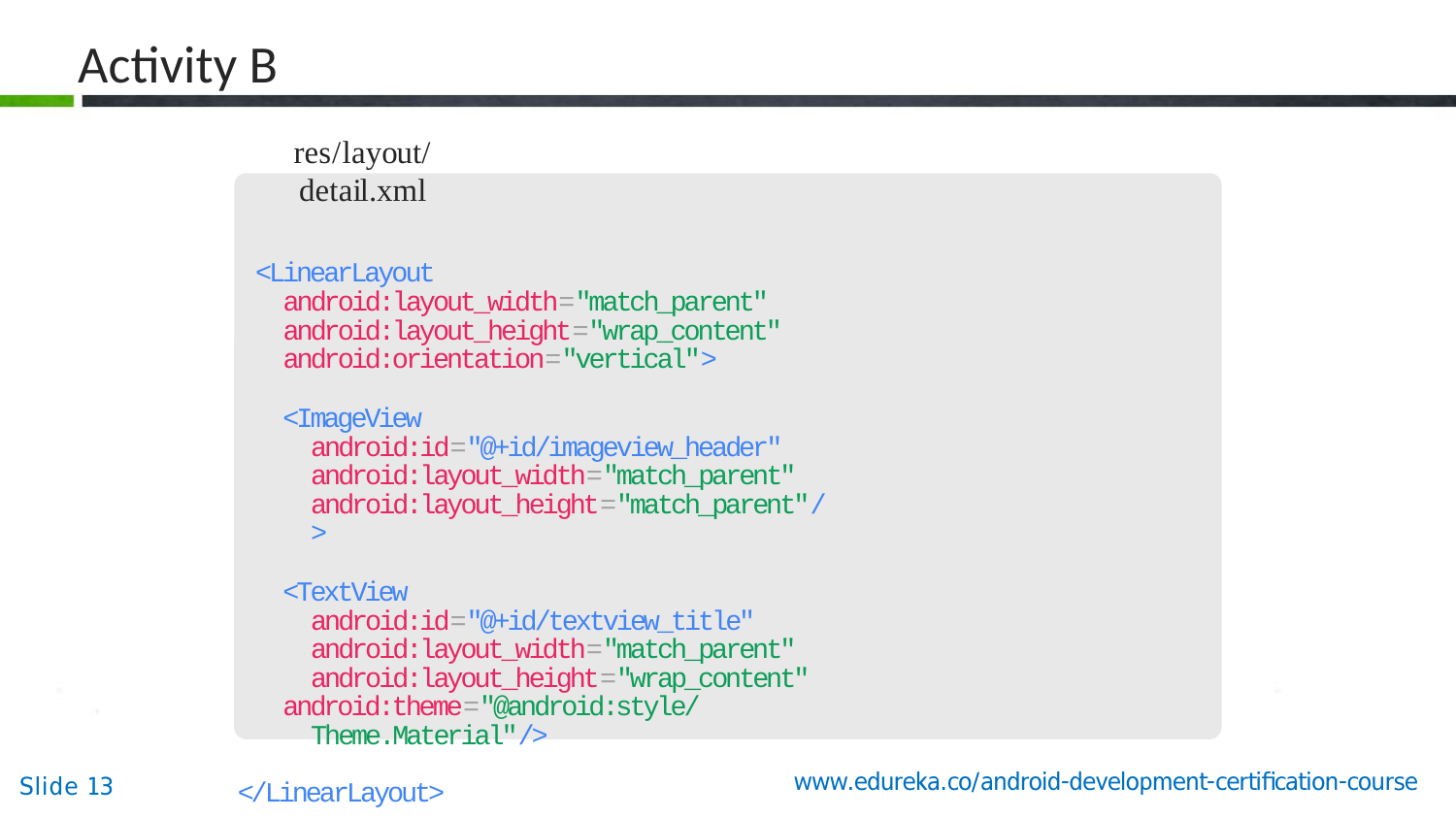

Activity B
res/layout/detail.xml

<LinearLayout android:layout_width="match_parent" android:layout_height="wrap_content" android:orientation="vertical">

<ImageView android:id="@+id/imageview_header" android:layout_width="match_parent" android:layout_height="match_parent"/>

<TextView android:id="@+id/textview_title" android:layout_width="match_parent" android:layout_height="wrap_content"
android:theme="@android:style/Theme.Material"/>
</LinearLayout>